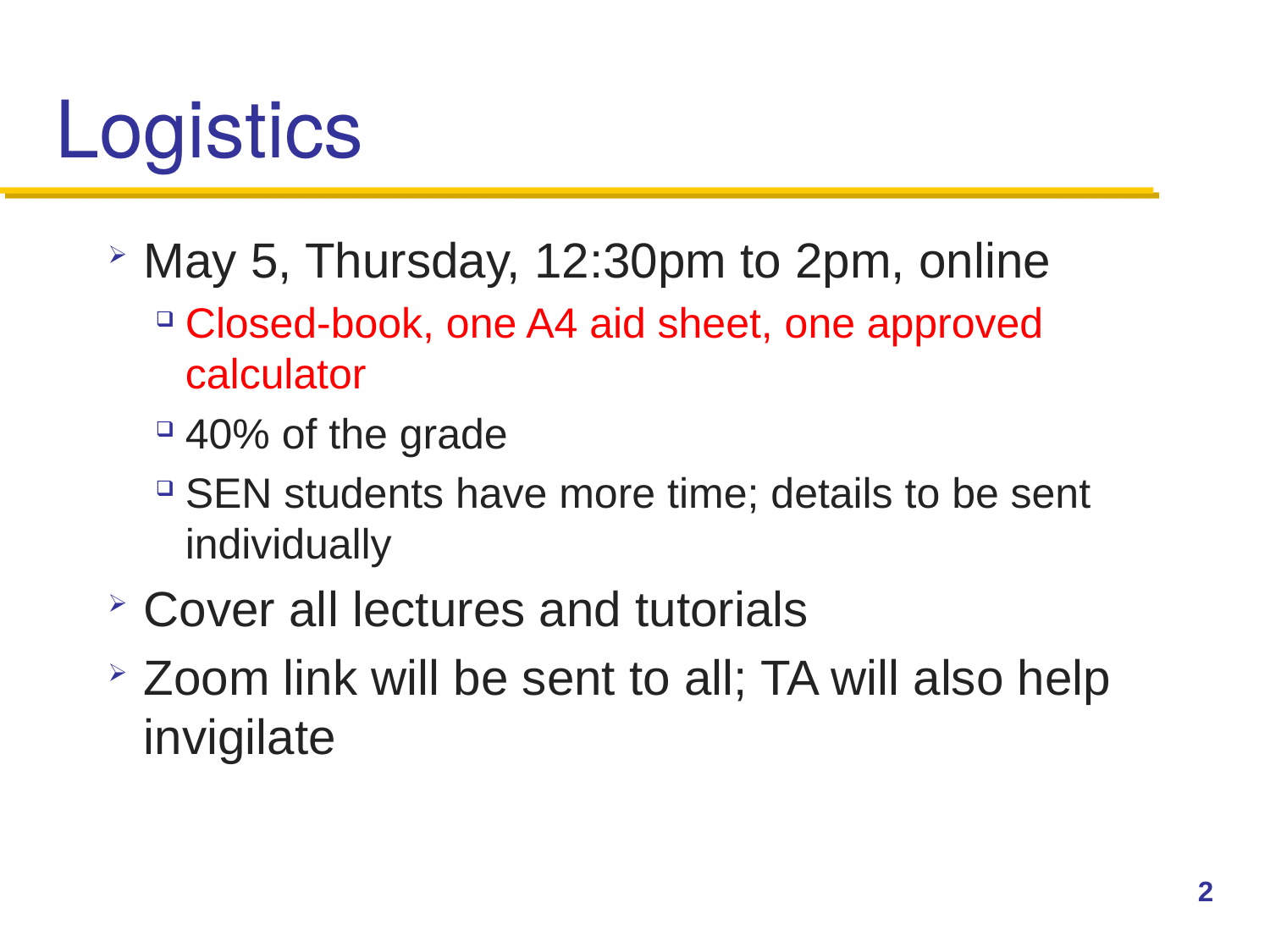

# Logistics
May 5, Thursday, 12:30pm to 2pm, online
Closed-book, one A4 aid sheet, one approved calculator
40% of the grade
SEN students have more time; details to be sent individually
Cover all lectures and tutorials
Zoom link will be sent to all; TA will also help invigilate
2